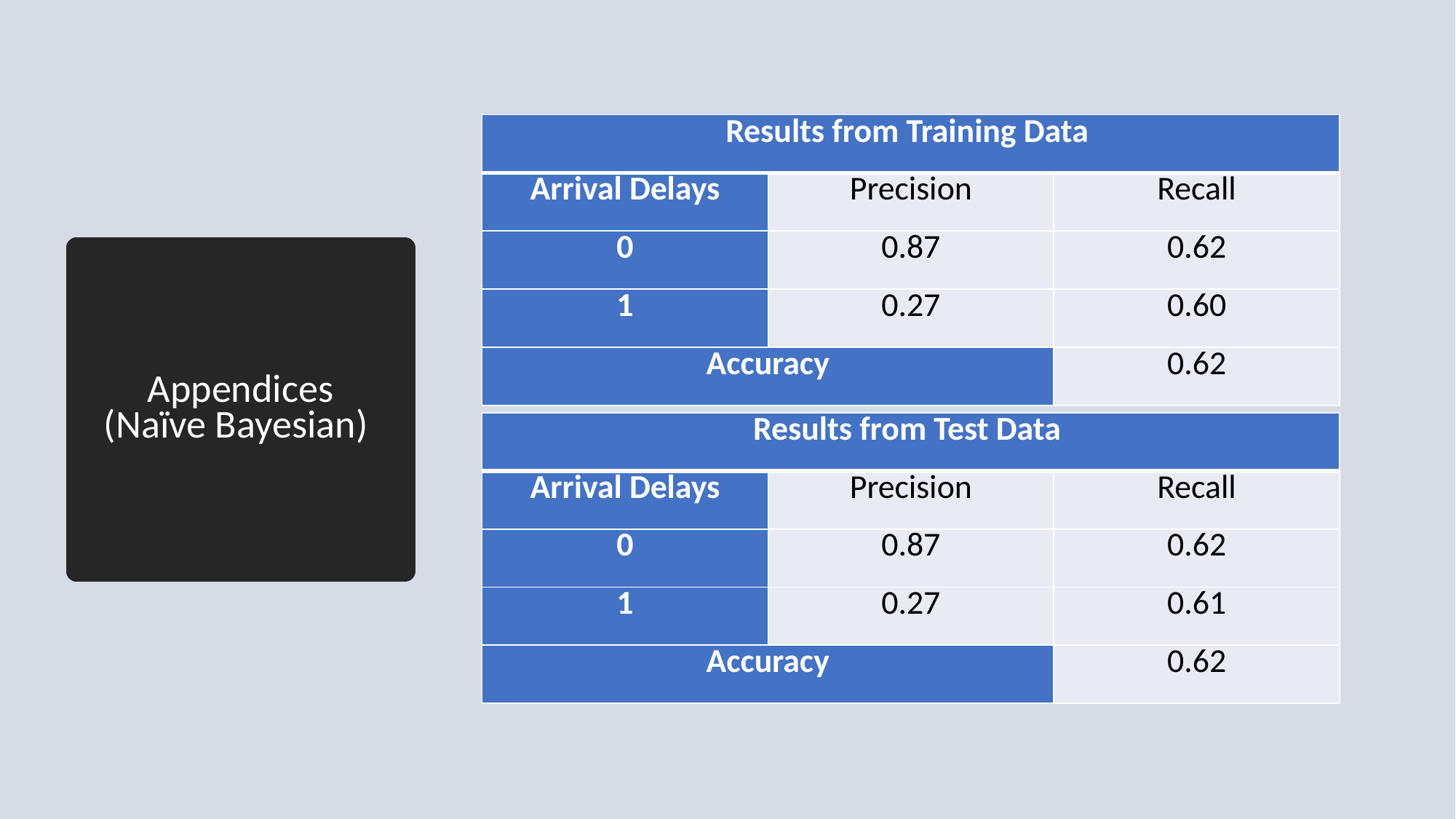

| Results from Training Data |  |  |
| --- | --- | --- |
| Arrival Delays | Precision | Recall |
| 0 | 0.87 | 0.62 |
| 1 | 0.27 | 0.60 |
| Accuracy |  | 0.62 |
# Appendices (Naïve Bayesian)
| Results from Test Data |  |  |
| --- | --- | --- |
| Arrival Delays | Precision | Recall |
| 0 | 0.87 | 0.62 |
| 1 | 0.27 | 0.61 |
| Accuracy |  | 0.62 |